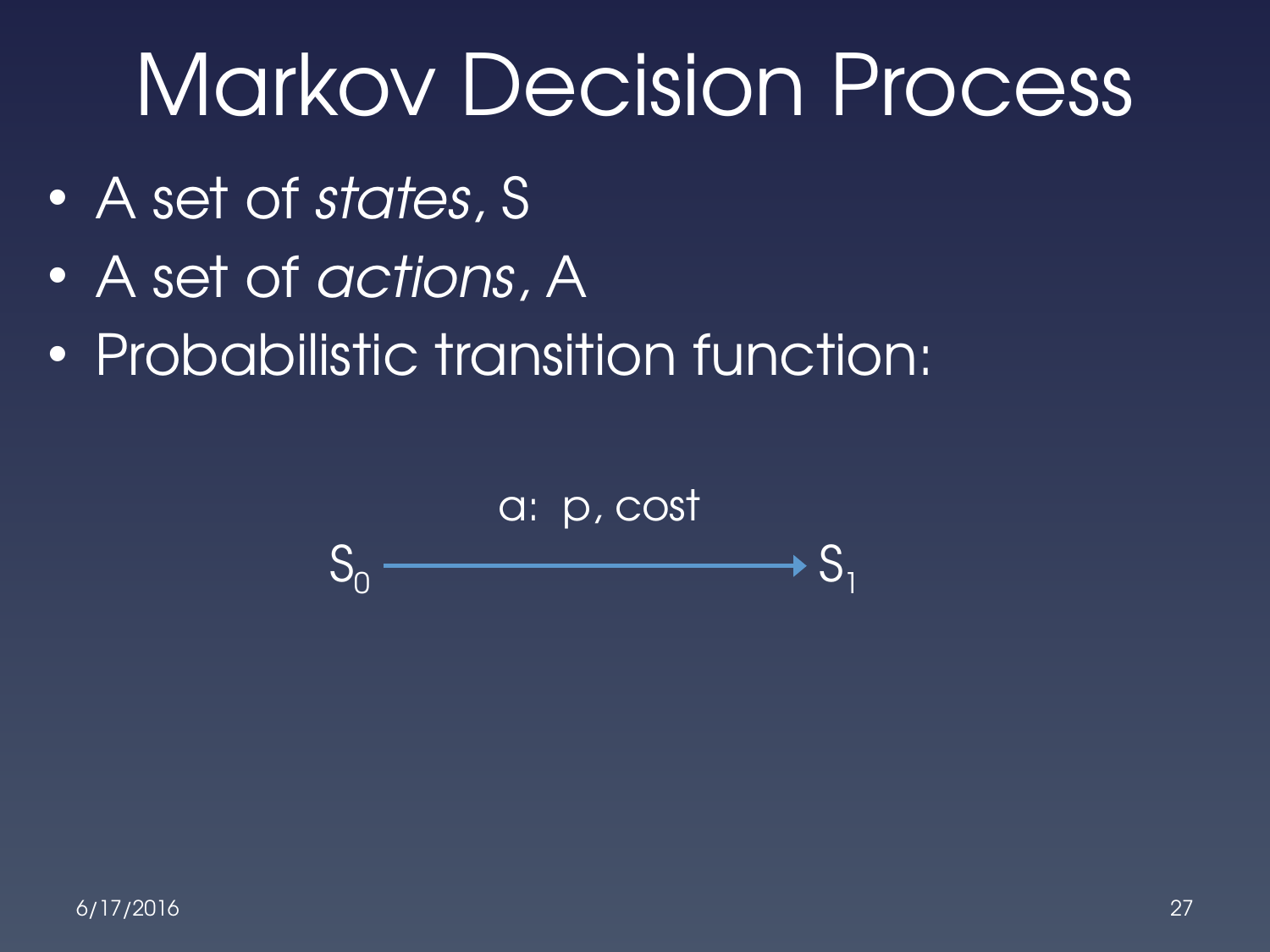

# Markov Decision Process
A set of states, S
A set of actions, A
Probabilistic transition function:
a:  p, cost
S0
S1
6/17/2016
27